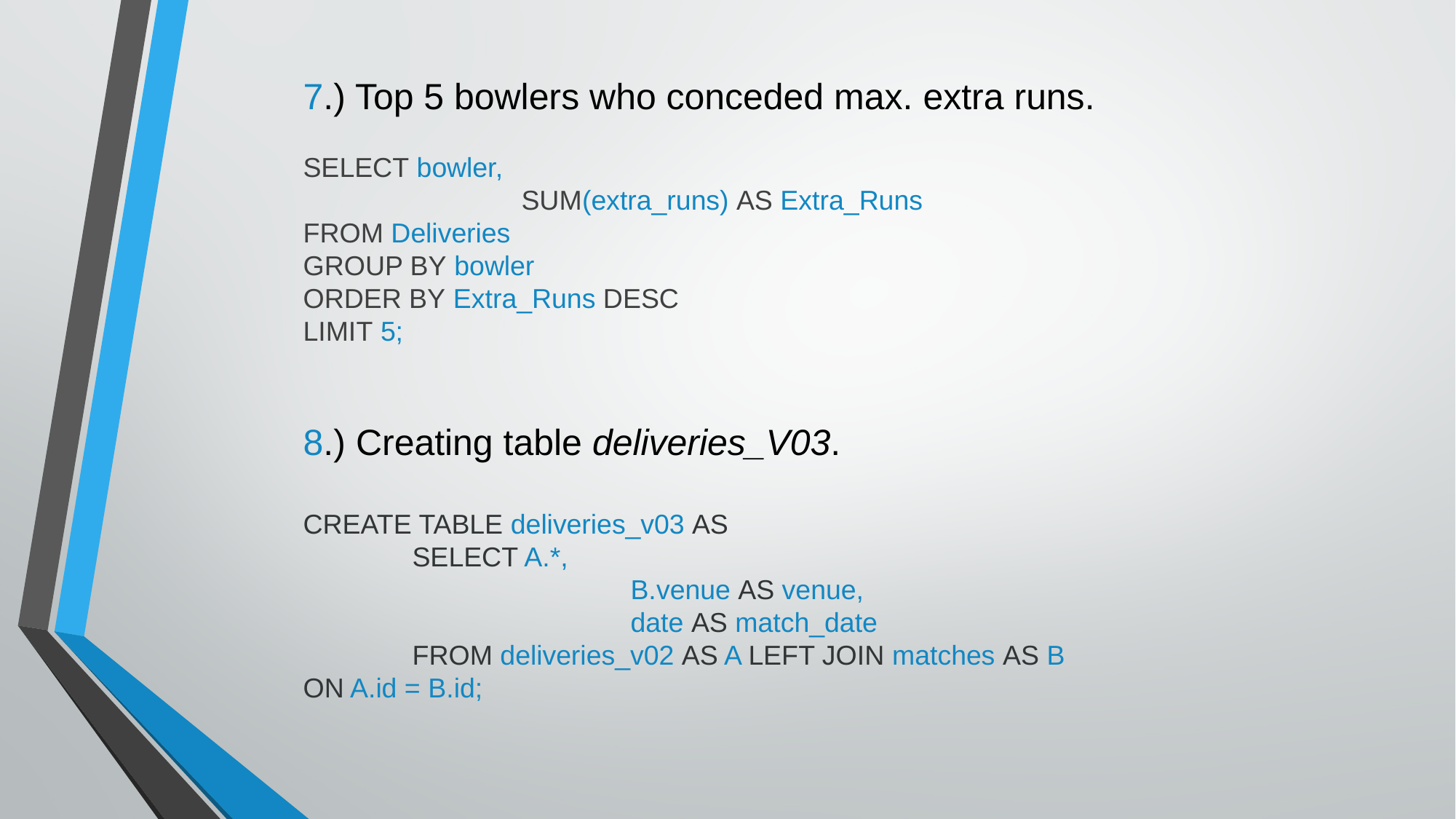

7.) Top 5 bowlers who conceded max. extra runs.

SELECT bowler,
		SUM(extra_runs) AS Extra_Runs
FROM Deliveries
GROUP BY bowler
ORDER BY Extra_Runs DESC
LIMIT 5;

8.) Creating table deliveries_V03.

CREATE TABLE deliveries_v03 AS
	SELECT A.*,
			B.venue AS venue,
			date AS match_date
	FROM deliveries_v02 AS A LEFT JOIN matches AS B
ON A.id = B.id;